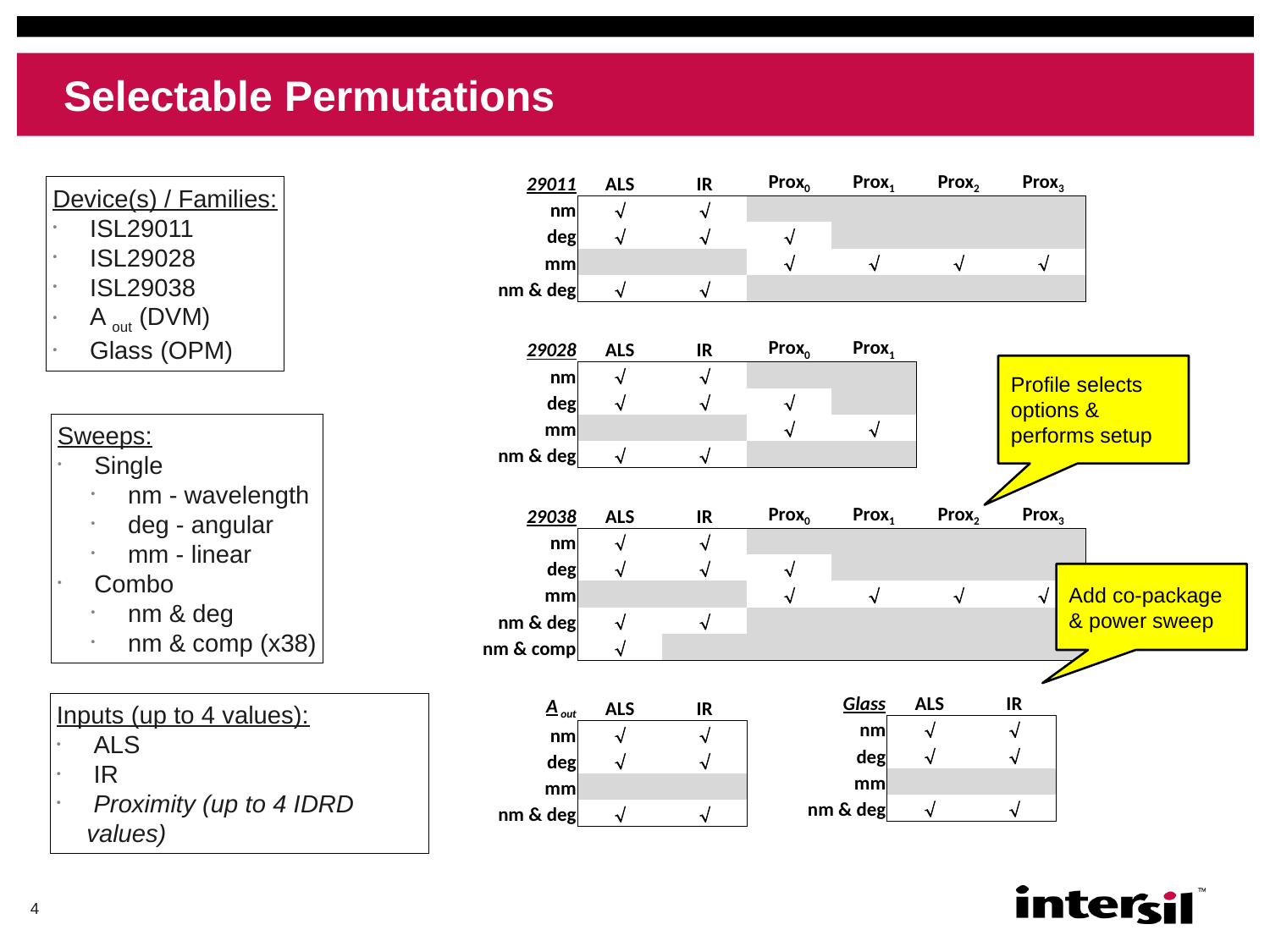

# Selectable Permutations
| 29011 | ALS | IR | Prox0 | Prox1 | Prox2 | Prox3 |
| --- | --- | --- | --- | --- | --- | --- |
| nm | √ | √ |  |  |  |  |
| deg | √ | √ | √ |  |  |  |
| mm |  |  | √ | √ | √ | √ |
| nm & deg | √ | √ |  |  |  |  |
Device(s) / Families:
 ISL29011
 ISL29028
 ISL29038
 A out (DVM)
 Glass (OPM)
| 29028 | ALS | IR | Prox0 | Prox1 |
| --- | --- | --- | --- | --- |
| nm | √ | √ |  |  |
| deg | √ | √ | √ |  |
| mm |  |  | √ | √ |
| nm & deg | √ | √ |  |  |
Profile selects options & performs setup
Sweeps:
 Single
 nm - wavelength
 deg - angular
 mm - linear
 Combo
 nm & deg
 nm & comp (x38)
| 29038 | ALS | IR | Prox0 | Prox1 | Prox2 | Prox3 |
| --- | --- | --- | --- | --- | --- | --- |
| nm | √ | √ |  |  |  |  |
| deg | √ | √ | √ |  |  |  |
| mm |  |  | √ | √ | √ | √ |
| nm & deg | √ | √ |  |  |  |  |
| nm & comp | √ |  |  |  |  |  |
Add co-package & power sweep
| A out | ALS | IR |
| --- | --- | --- |
| nm | √ | √ |
| deg | √ | √ |
| mm |  |  |
| nm & deg | √ | √ |
| Glass | ALS | IR |
| --- | --- | --- |
| nm | √ | √ |
| deg | √ | √ |
| mm |  |  |
| nm & deg | √ | √ |
Inputs (up to 4 values):
 ALS
 IR
 Proximity (up to 4 IDRD values)